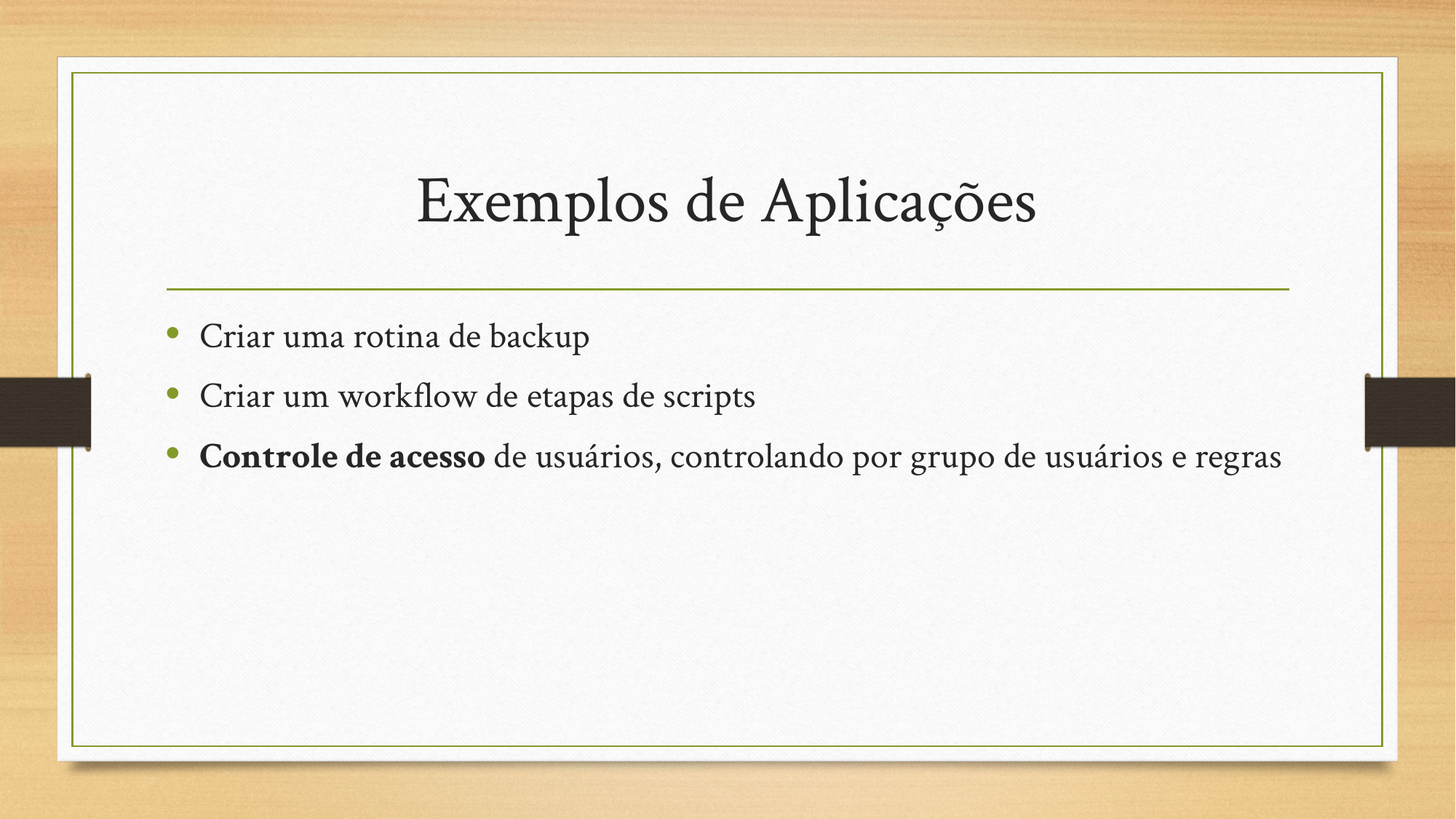

# Exemplos de Aplicações
Criar uma rotina de backup
Criar um workflow de etapas de scripts
Controle de acesso de usuários, controlando por grupo de usuários e regras